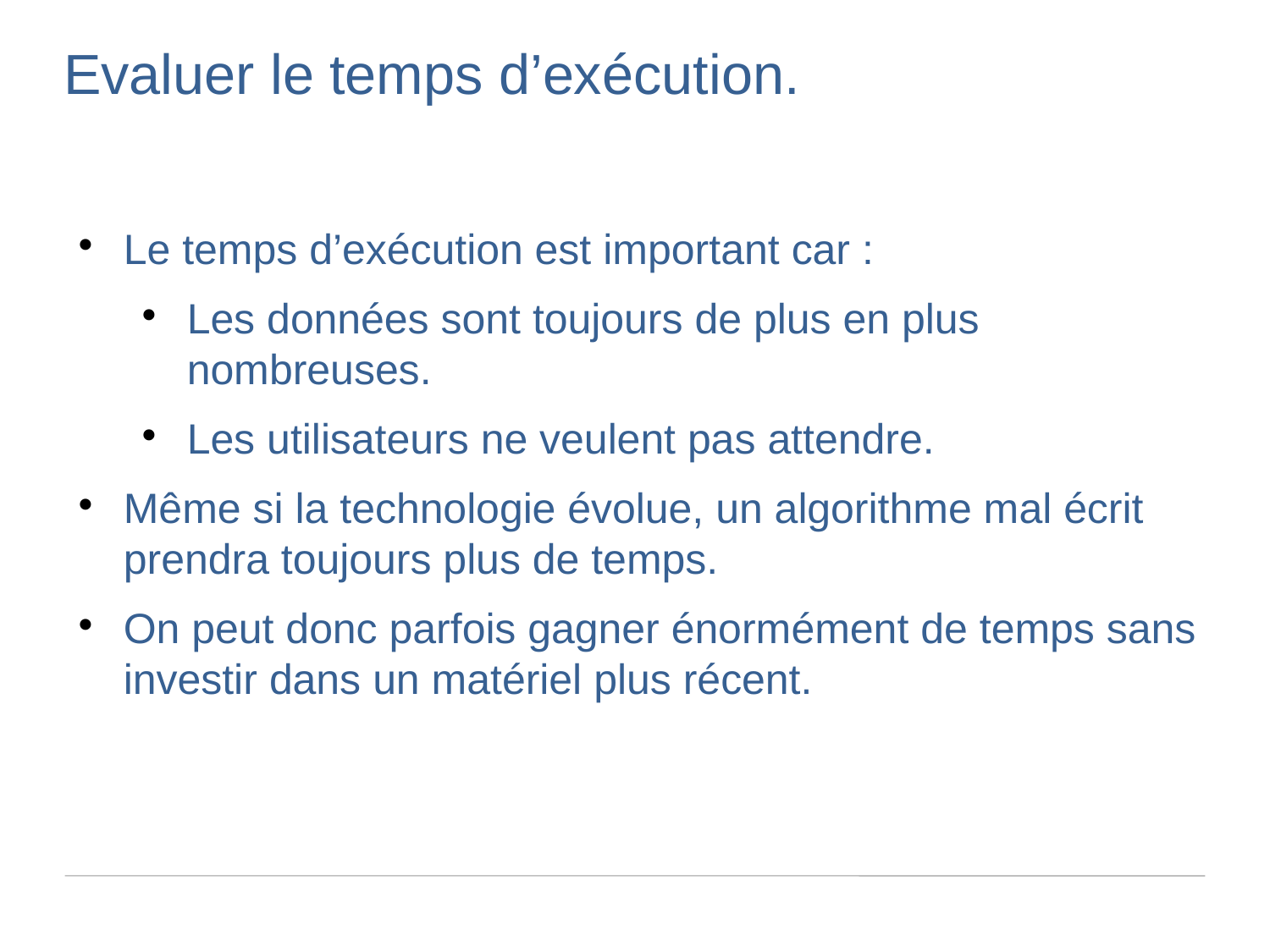

Evaluer le temps d’exécution.
Le temps d’exécution est important car :
Les données sont toujours de plus en plus nombreuses.
Les utilisateurs ne veulent pas attendre.
Même si la technologie évolue, un algorithme mal écrit prendra toujours plus de temps.
On peut donc parfois gagner énormément de temps sans investir dans un matériel plus récent.